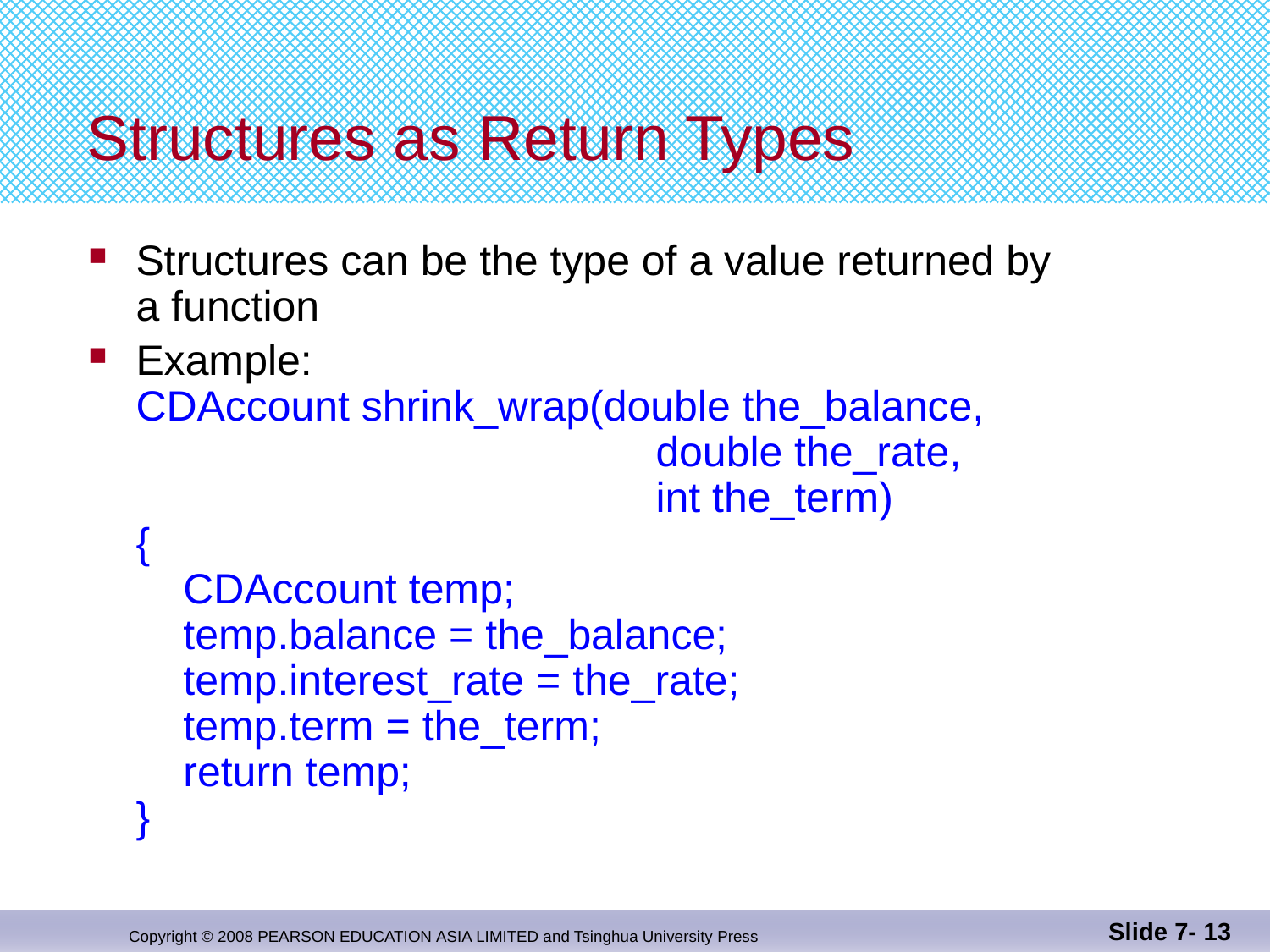

# Structures as Return Types
Structures can be the type of a value returned by
a function
Example:
CDAccount shrink_wrap(double the_balance,
 				 double the_rate,
 				 int the_term)
{
    CDAccount temp;
    temp.balance = the_balance;
    temp.interest_rate = the_rate;
    temp.term = the_term;
    return temp;
}
Slide 7- 13